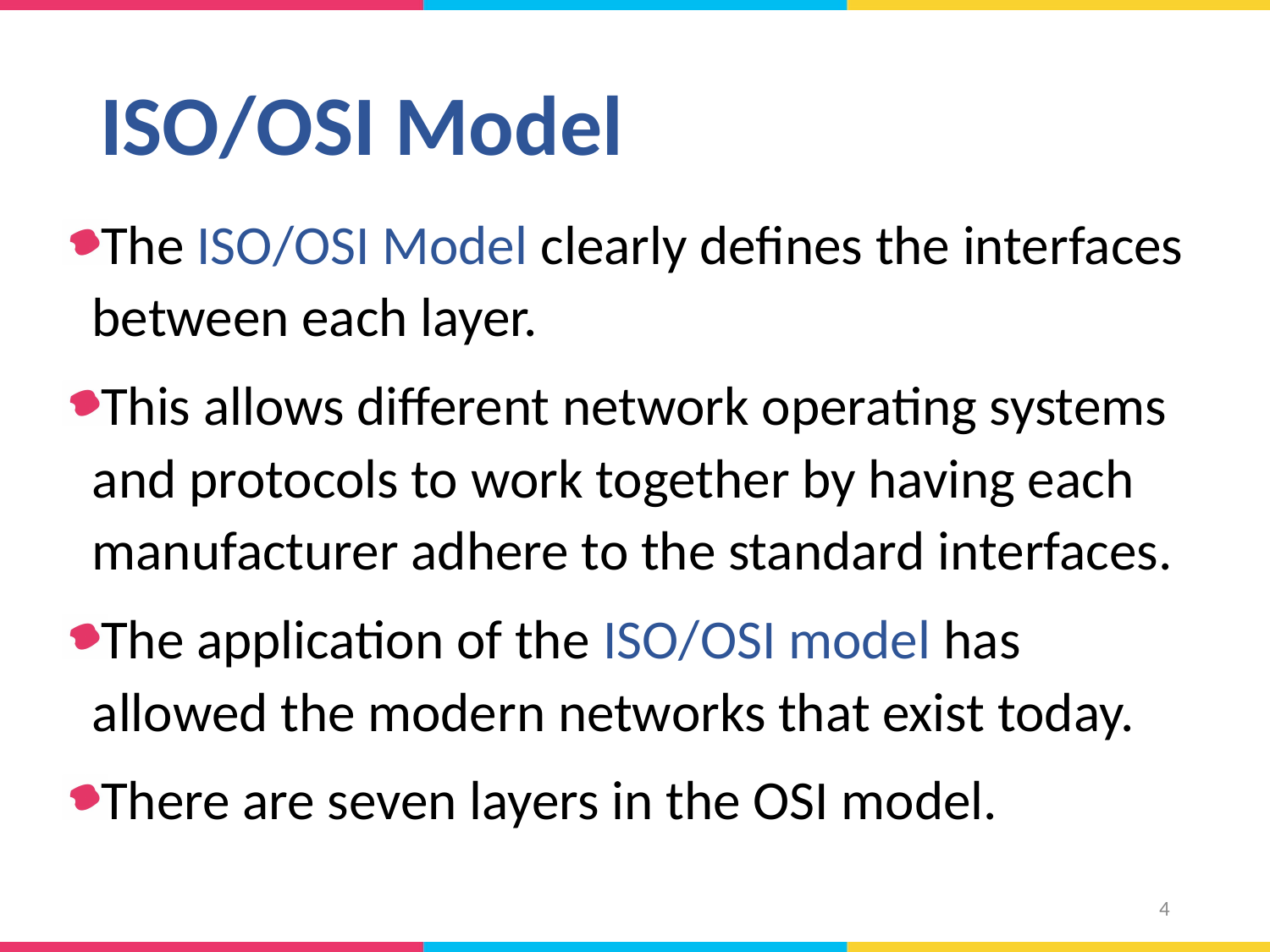

# ISO/OSI Model
The ISO/OSI Model clearly defines the interfaces between each layer.
This allows different network operating systems and protocols to work together by having each manufacturer adhere to the standard interfaces.
The application of the ISO/OSI model has allowed the modern networks that exist today.
There are seven layers in the OSI model.

4